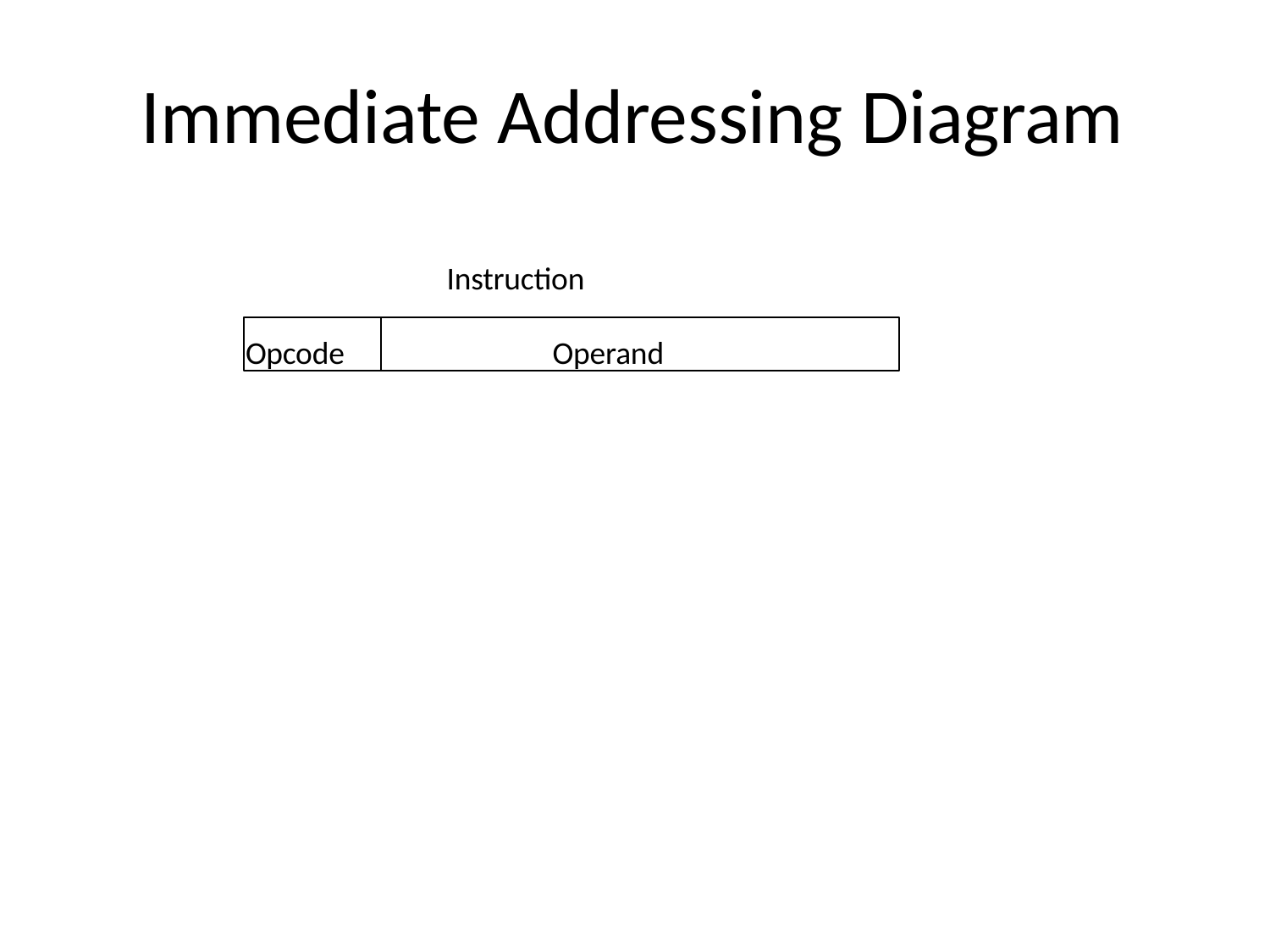

# Immediate Addressing Diagram
Instruction
Opcode
Operand